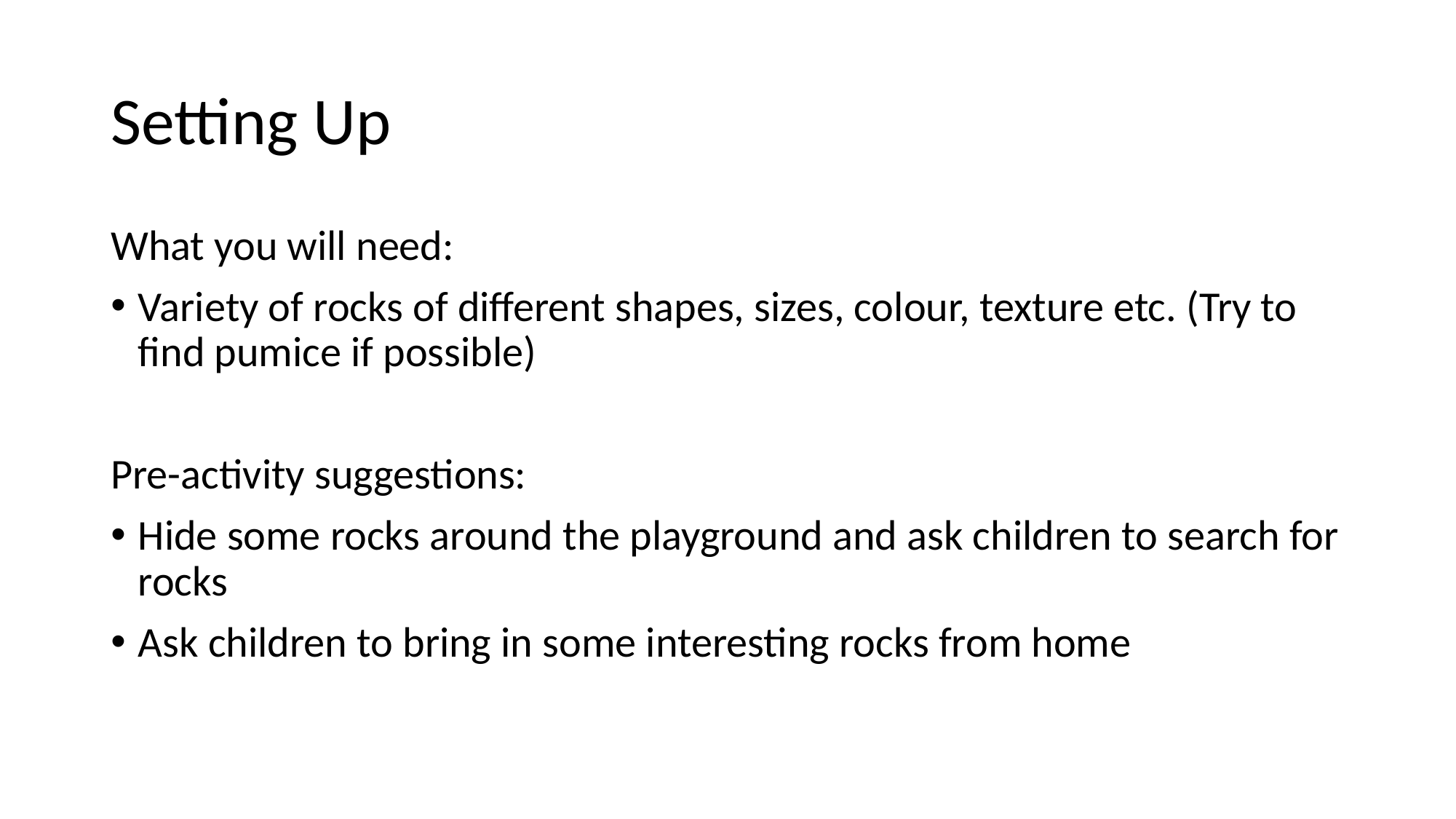

# Setting Up
What you will need:
Variety of rocks of different shapes, sizes, colour, texture etc. (Try to find pumice if possible)

Pre-activity suggestions:
Hide some rocks around the playground and ask children to search for rocks
Ask children to bring in some interesting rocks from home